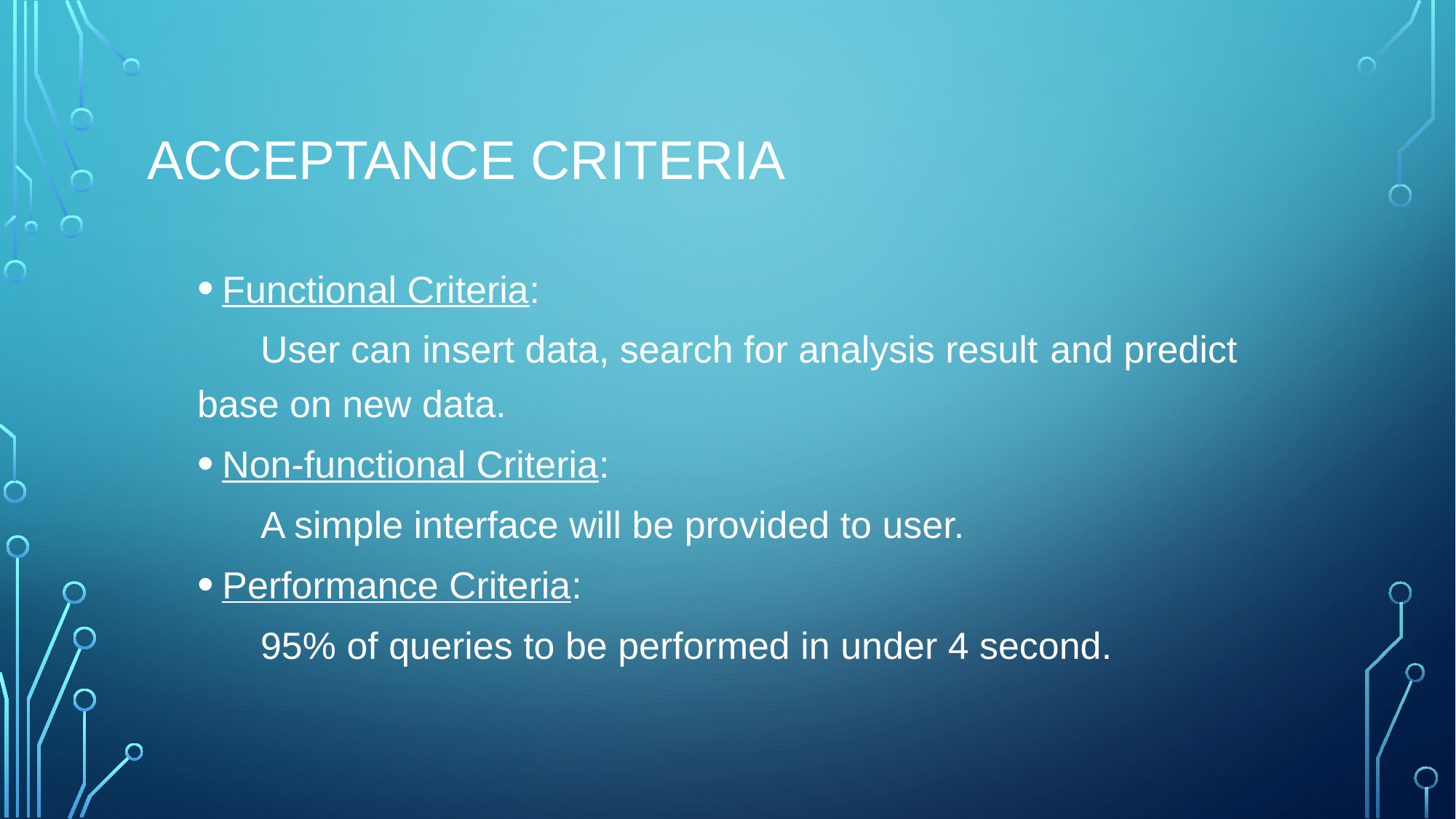

# Acceptance criteria
Functional Criteria:
      User can insert data, search for analysis result and predict base on new data.
Non-functional Criteria:
      A simple interface will be provided to user.
Performance Criteria:
      95% of queries to be performed in under 4 second.